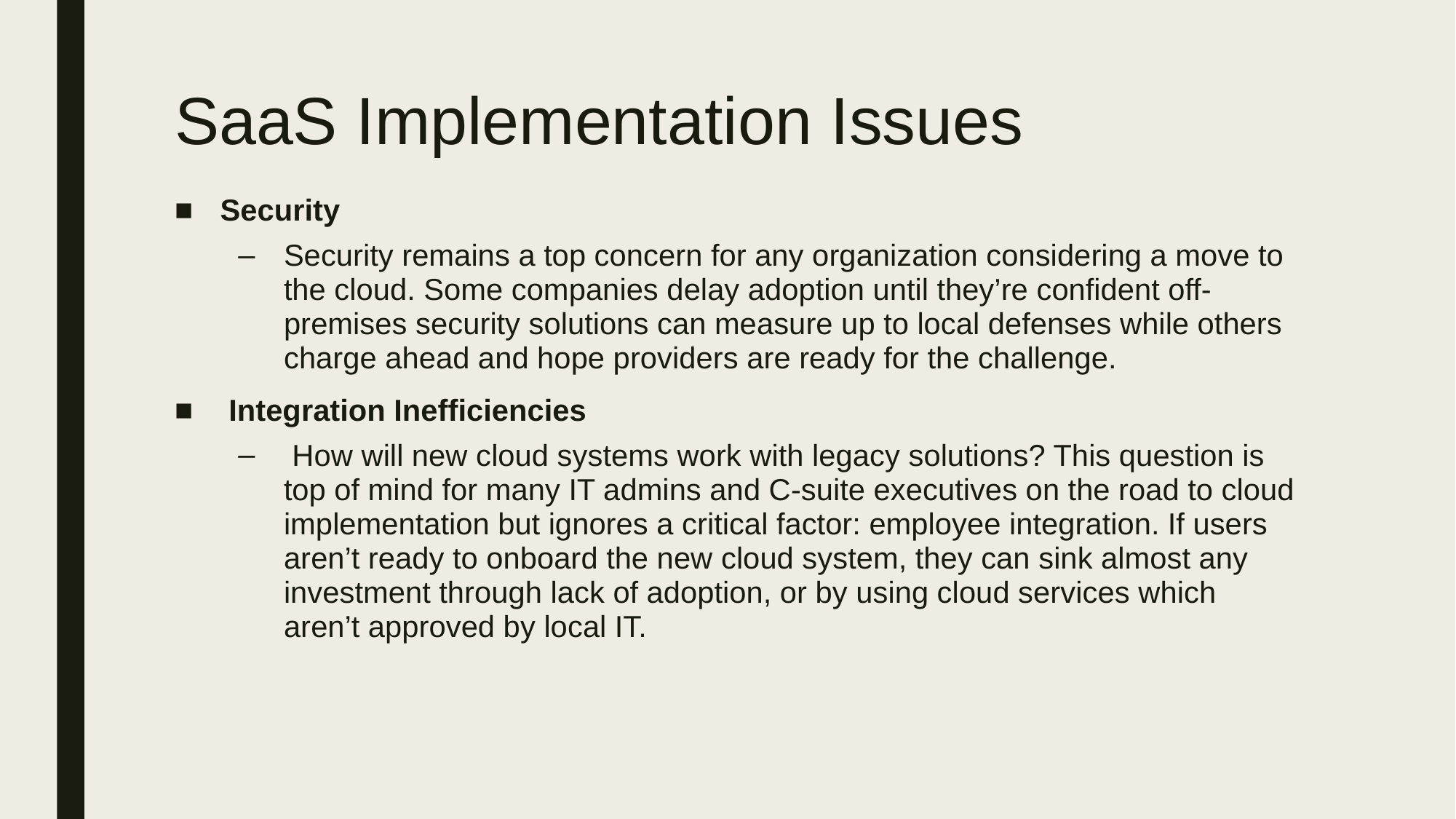

# SaaS Implementation Issues
Security
Security remains a top concern for any organization considering a move to the cloud. Some companies delay adoption until they’re confident off-premises security solutions can measure up to local defenses while others charge ahead and hope providers are ready for the challenge.
 Integration Inefficiencies
 How will new cloud systems work with legacy solutions? This question is top of mind for many IT admins and C-suite executives on the road to cloud implementation but ignores a critical factor: employee integration. If users aren’t ready to onboard the new cloud system, they can sink almost any investment through lack of adoption, or by using cloud services which aren’t approved by local IT.